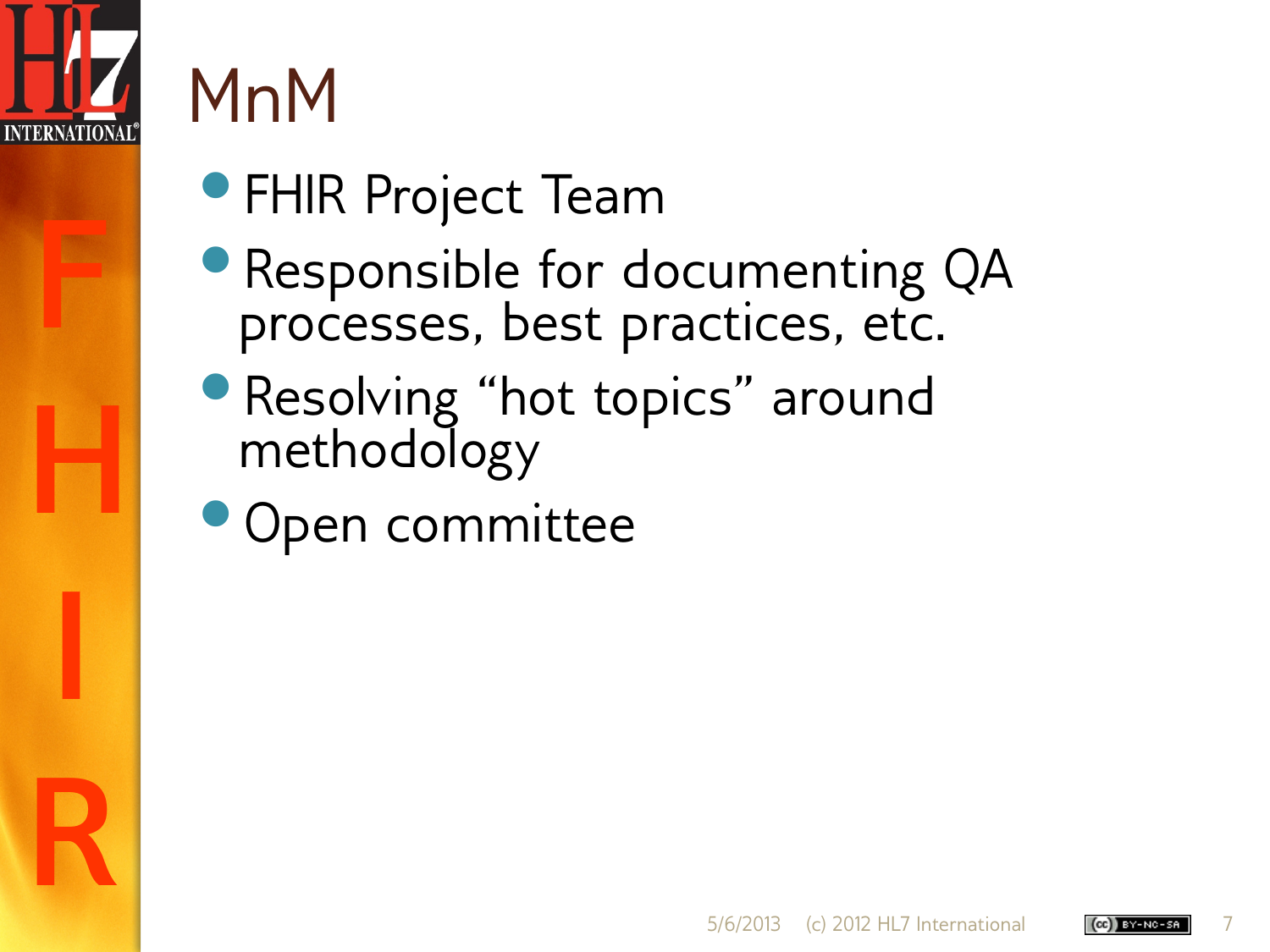

# MnM
FHIR Project Team
Responsible for documenting QA processes, best practices, etc.
Resolving “hot topics” around methodology
Open committee
5/6/2013
(c) 2012 HL7 International
7